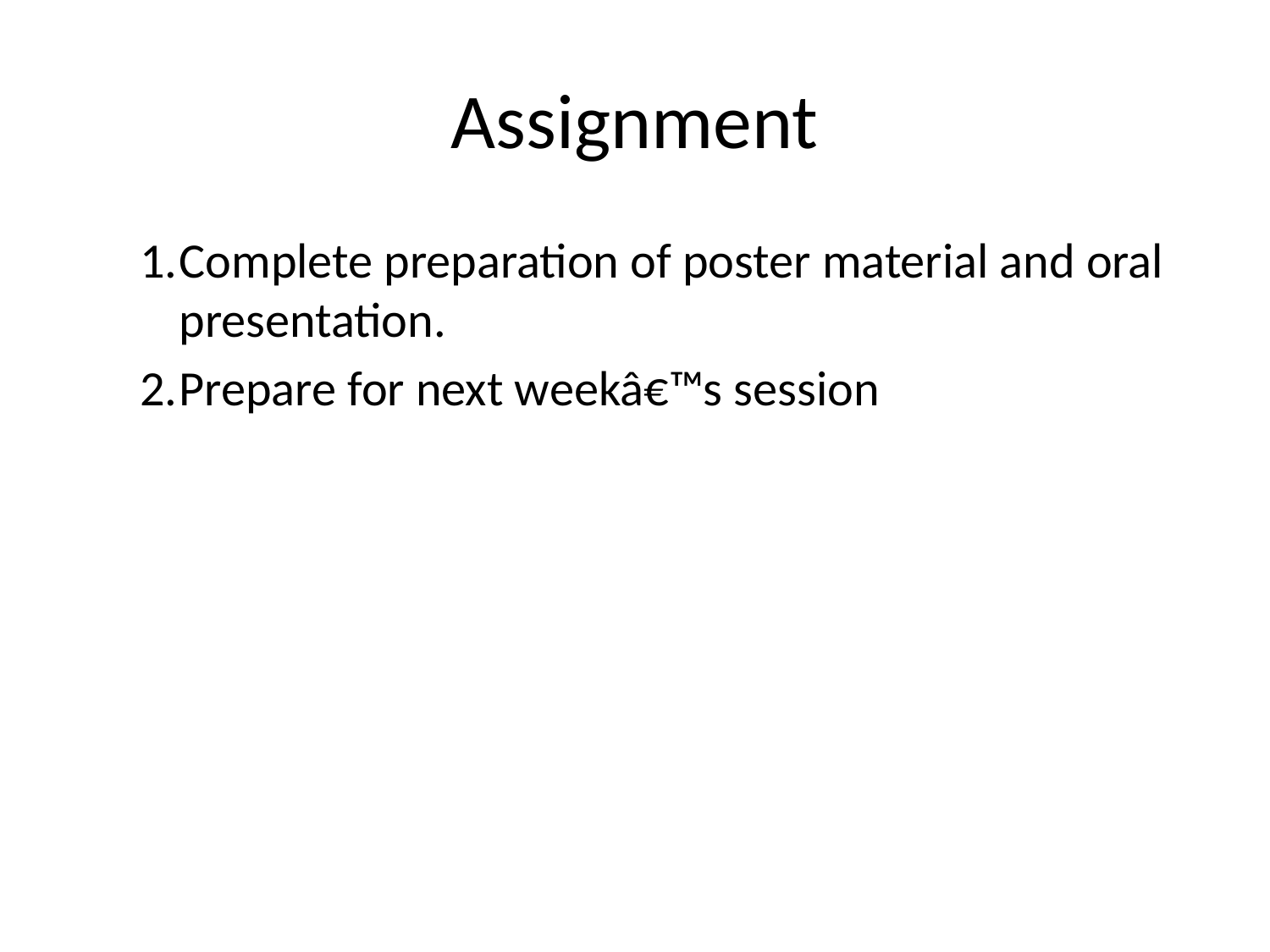

# Assignment
Complete preparation of poster material and oral presentation.
Prepare for next weekâ€™s session